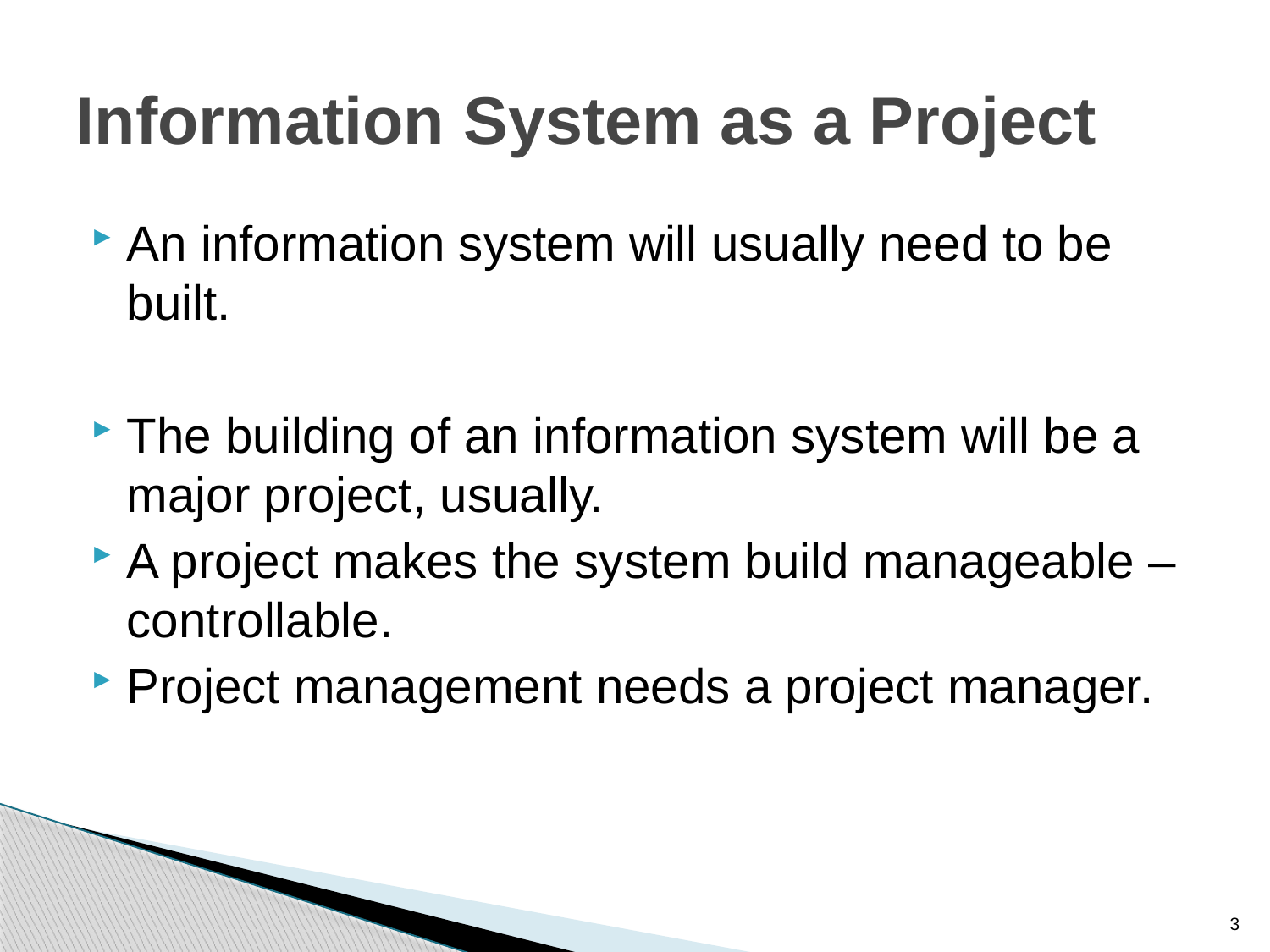

# Information System as a Project
An information system will usually need to be built.

The building of an information system will be a major project, usually.
A project makes the system build manageable – controllable.
Project management needs a project manager.

3